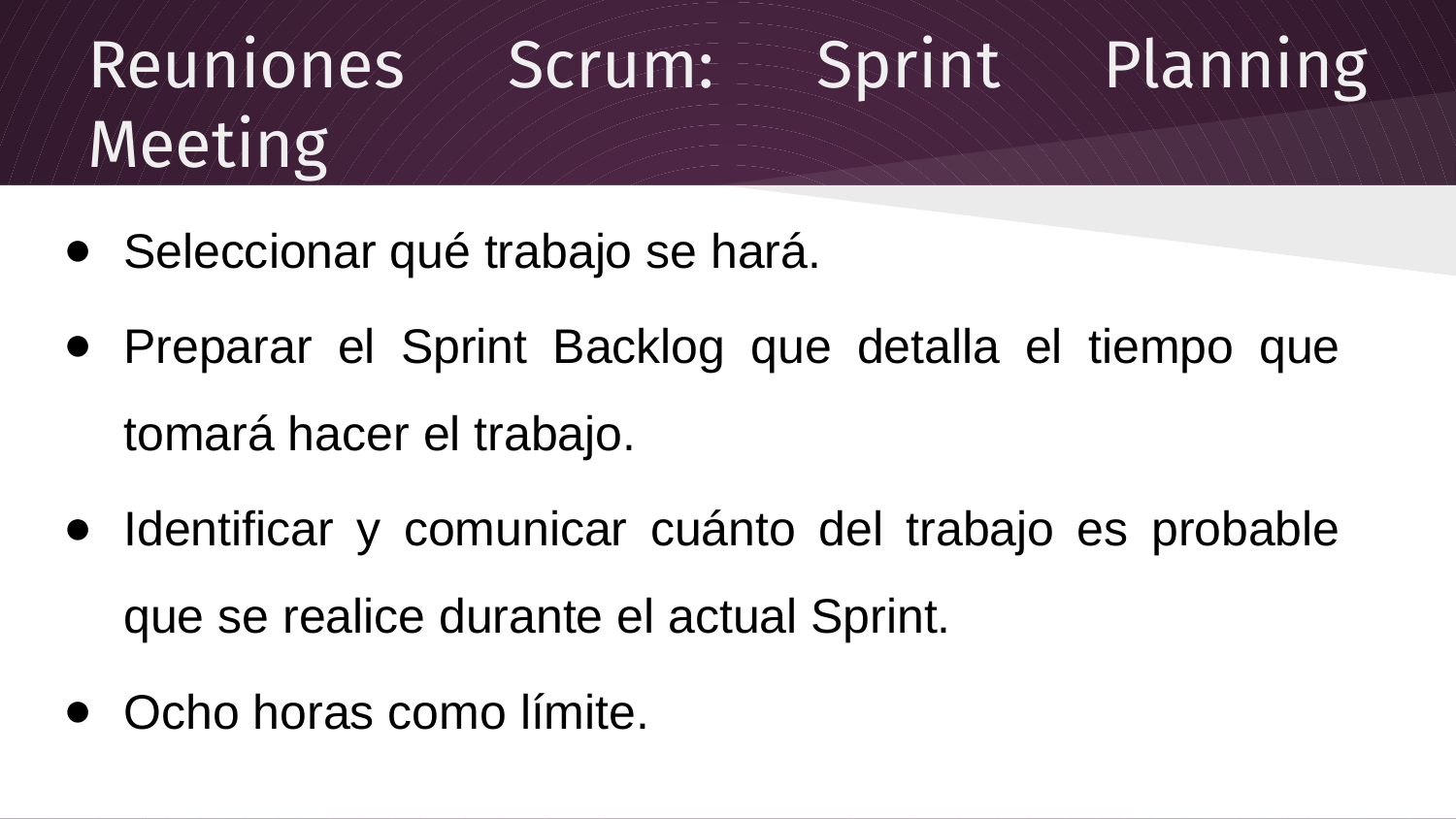

# Reuniones Scrum: Sprint Planning Meeting
Seleccionar qué trabajo se hará.
Preparar el Sprint Backlog que detalla el tiempo que tomará hacer el trabajo.
Identificar y comunicar cuánto del trabajo es probable que se realice durante el actual Sprint.
Ocho horas como límite.